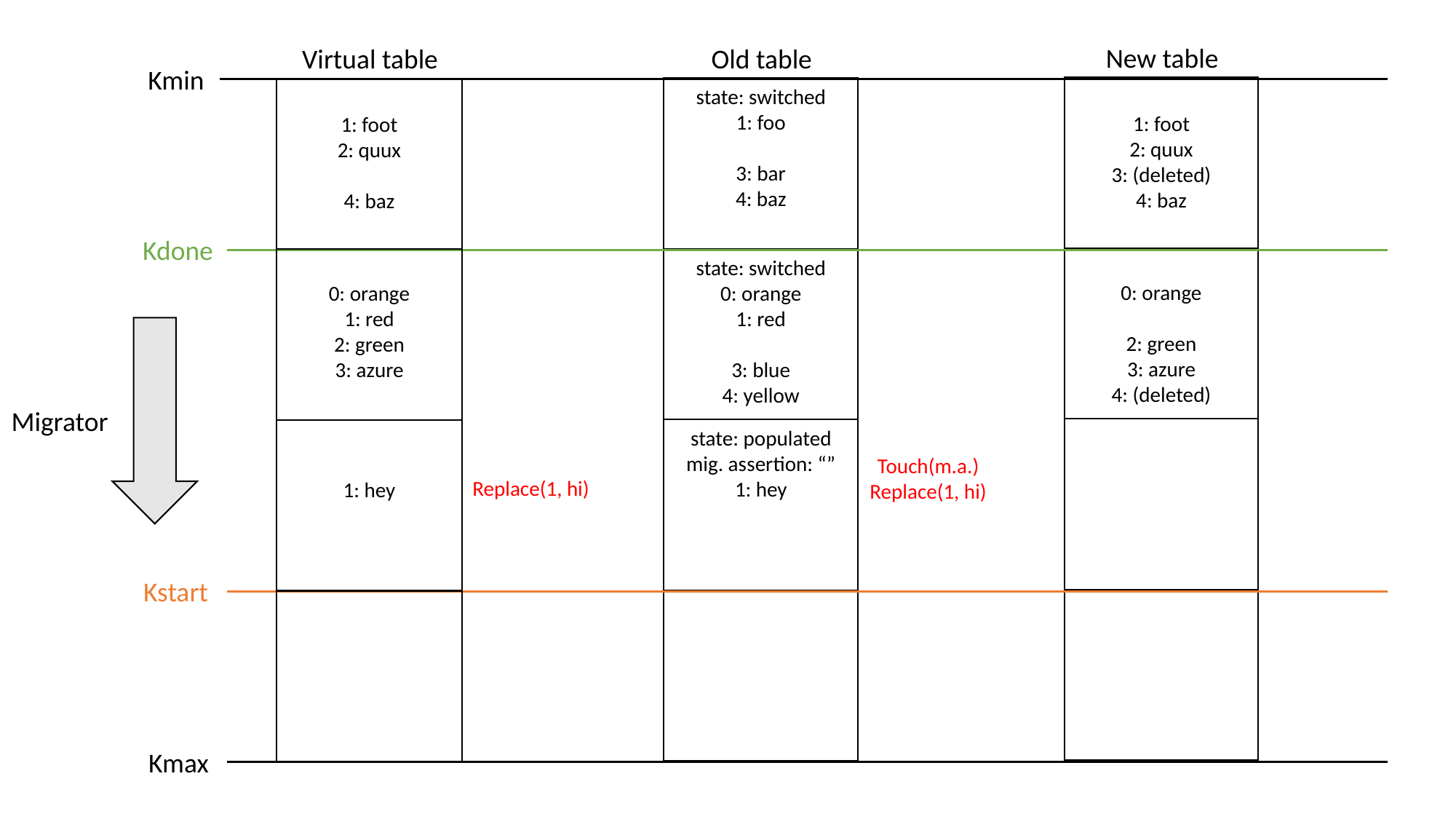

New table

1: foot
2: quux
3: (deleted)
4: baz

0: orange

2: green
3: azure
4: (deleted)

Old table

state: switched
1: foo

3: bar
4: baz

state: switched
0: orange
1: red

3: blue
4: yellow
state: populated
mig. assertion: “”
1: hey

Virtual table

1: foot
2: quux

4: baz

0: orange
1: red
2: green
3: azure

1: hey

Kmin
Kdone

Migrator

Replace(1, hi)

Touch(m.a.)
Replace(1, hi)
Kstart
Kmax